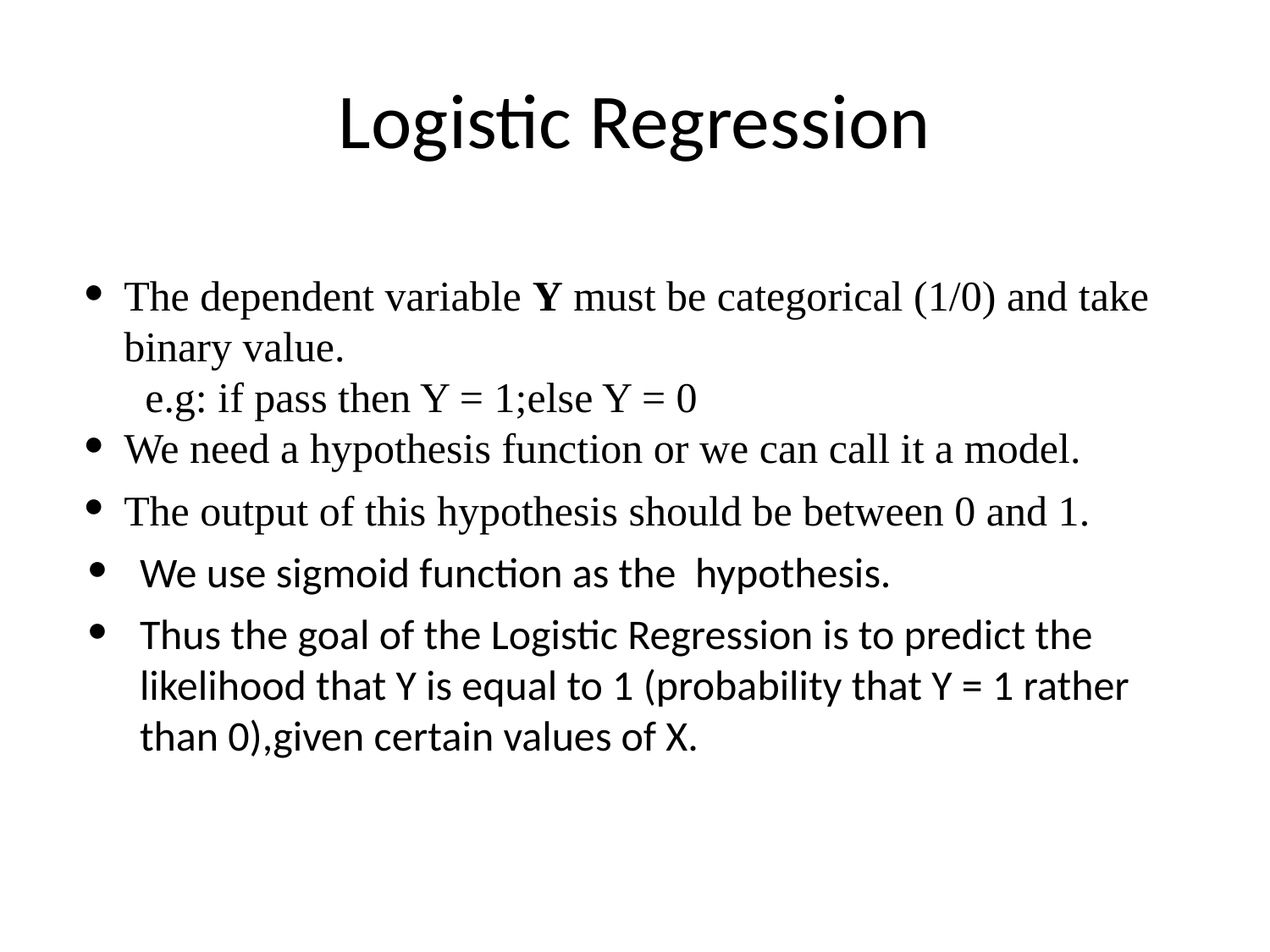

# Logistic Regression

The dependent variable Y must be categorical (1/0) and take binary value.
  e.g: if pass then Y = 1;else Y = 0
We need a hypothesis function or we can call it a model.
The output of this hypothesis should be between 0 and 1.
We use sigmoid function as the  hypothesis.
Thus the goal of the Logistic Regression is to predict the likelihood that Y is equal to 1 (probability that Y = 1 rather than 0),given certain values of X.